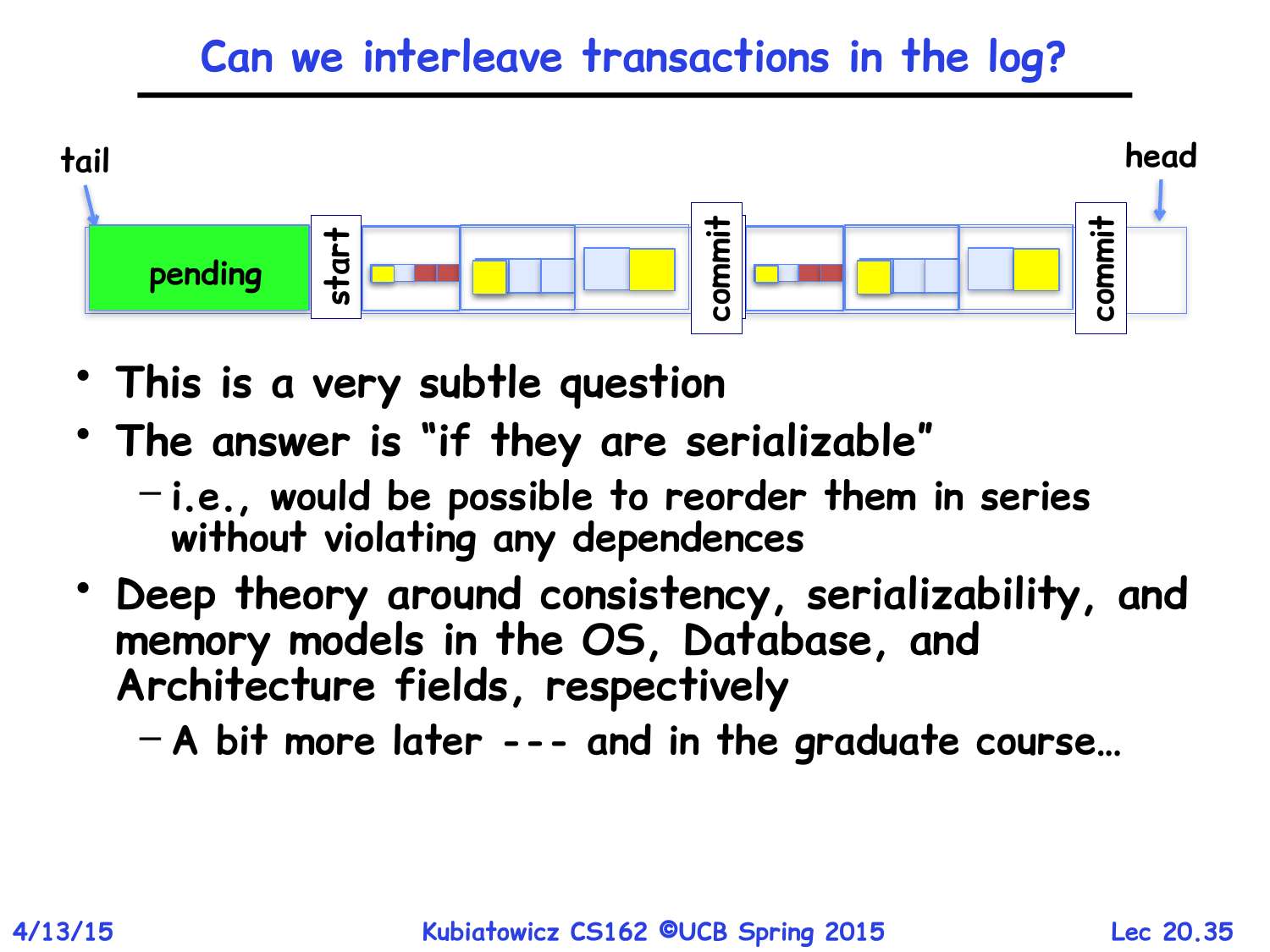

# Can we interleave transactions in the log?
head
tail

start
commit

start
commit

pending
This is a very subtle question
The answer is “if they are serializable”
i.e., would be possible to reorder them in series without violating any dependences
Deep theory around consistency, serializability, and memory models in the OS, Database, and Architecture fields, respectively
A bit more later --- and in the graduate course…